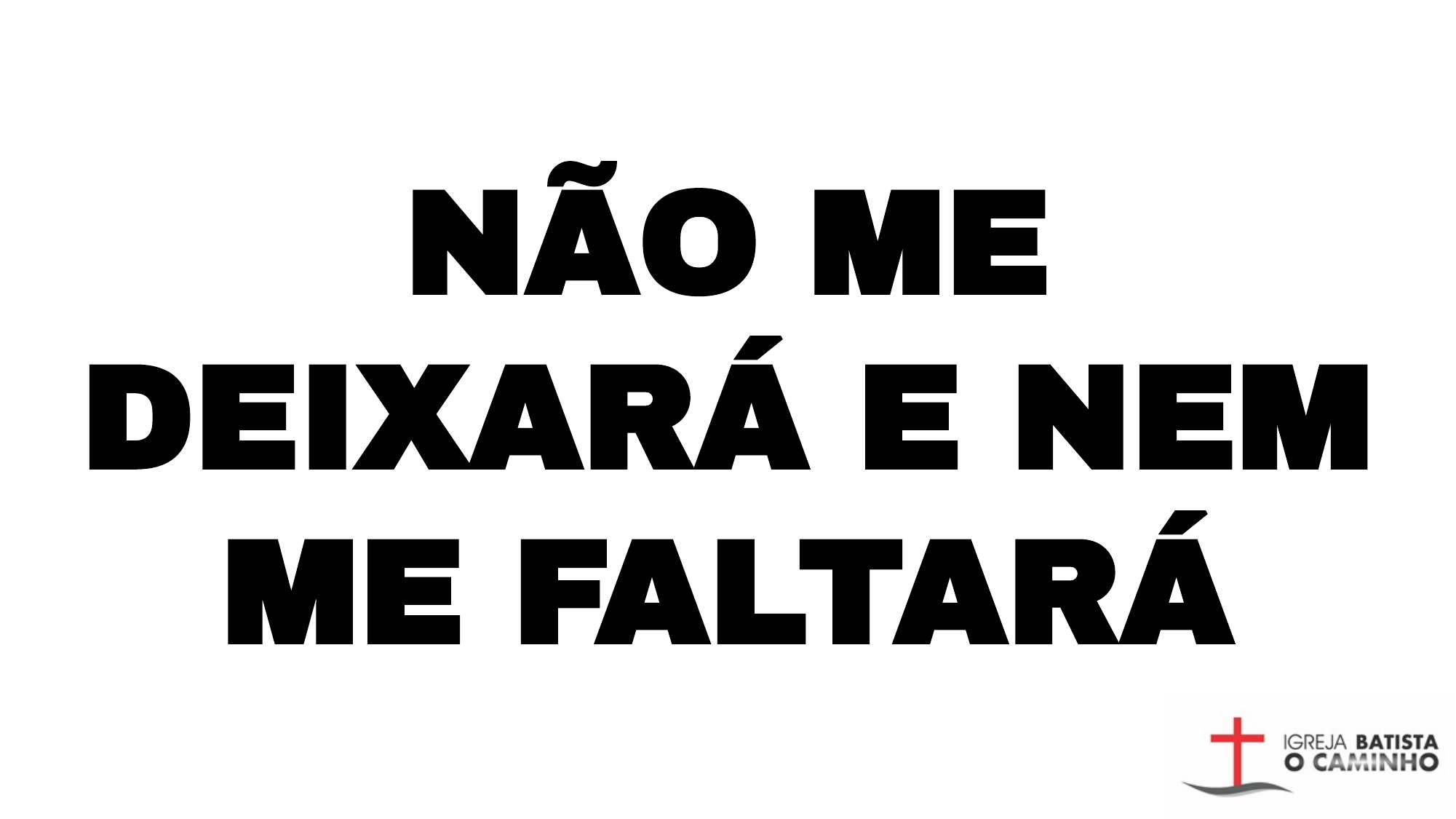

# NÃO ME DEIXARÁ E NEM ME FALTARÁ